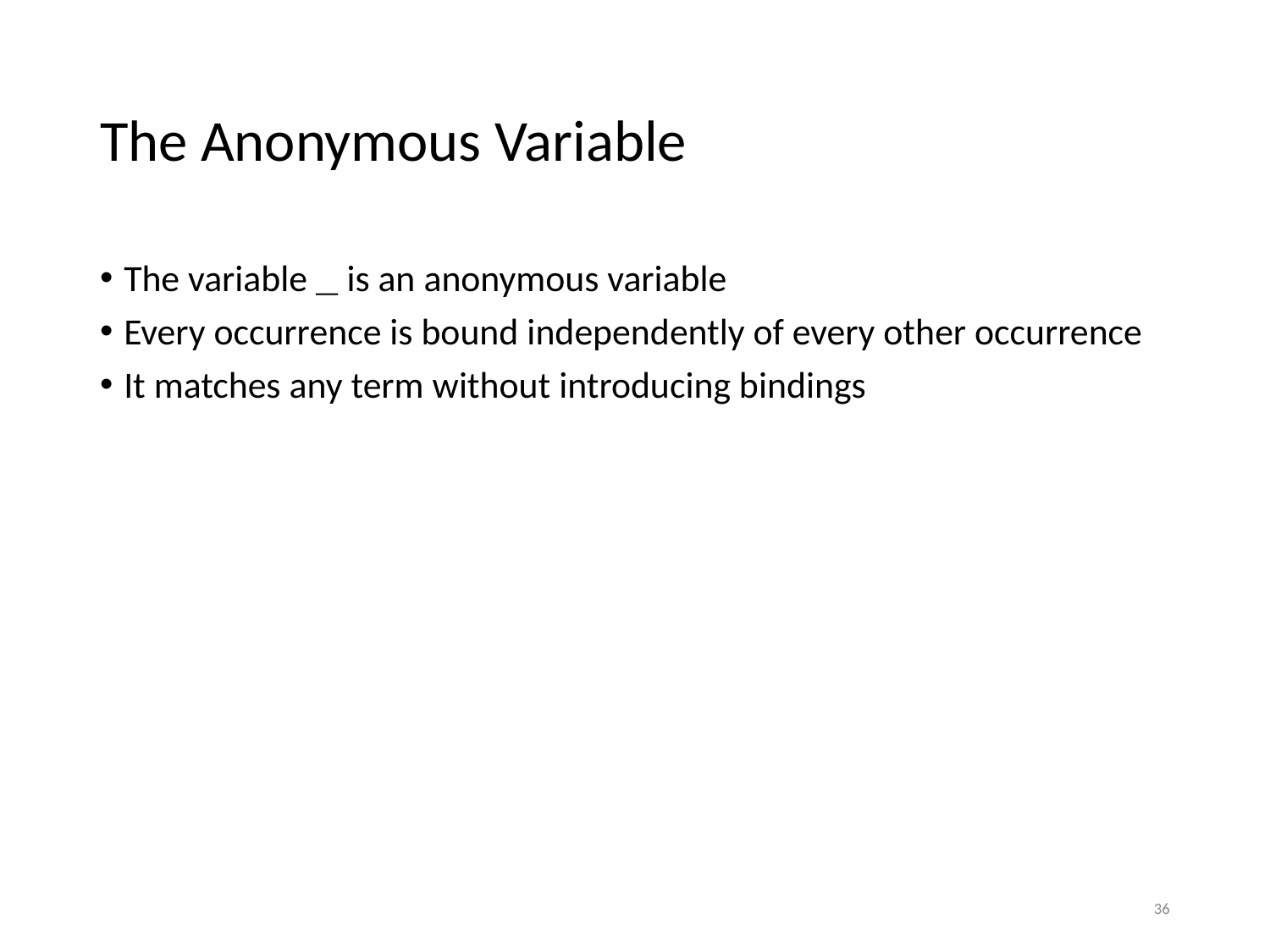

# The Anonymous Variable
The variable _ is an anonymous variable
Every occurrence is bound independently of every other occurrence
It matches any term without introducing bindings
36